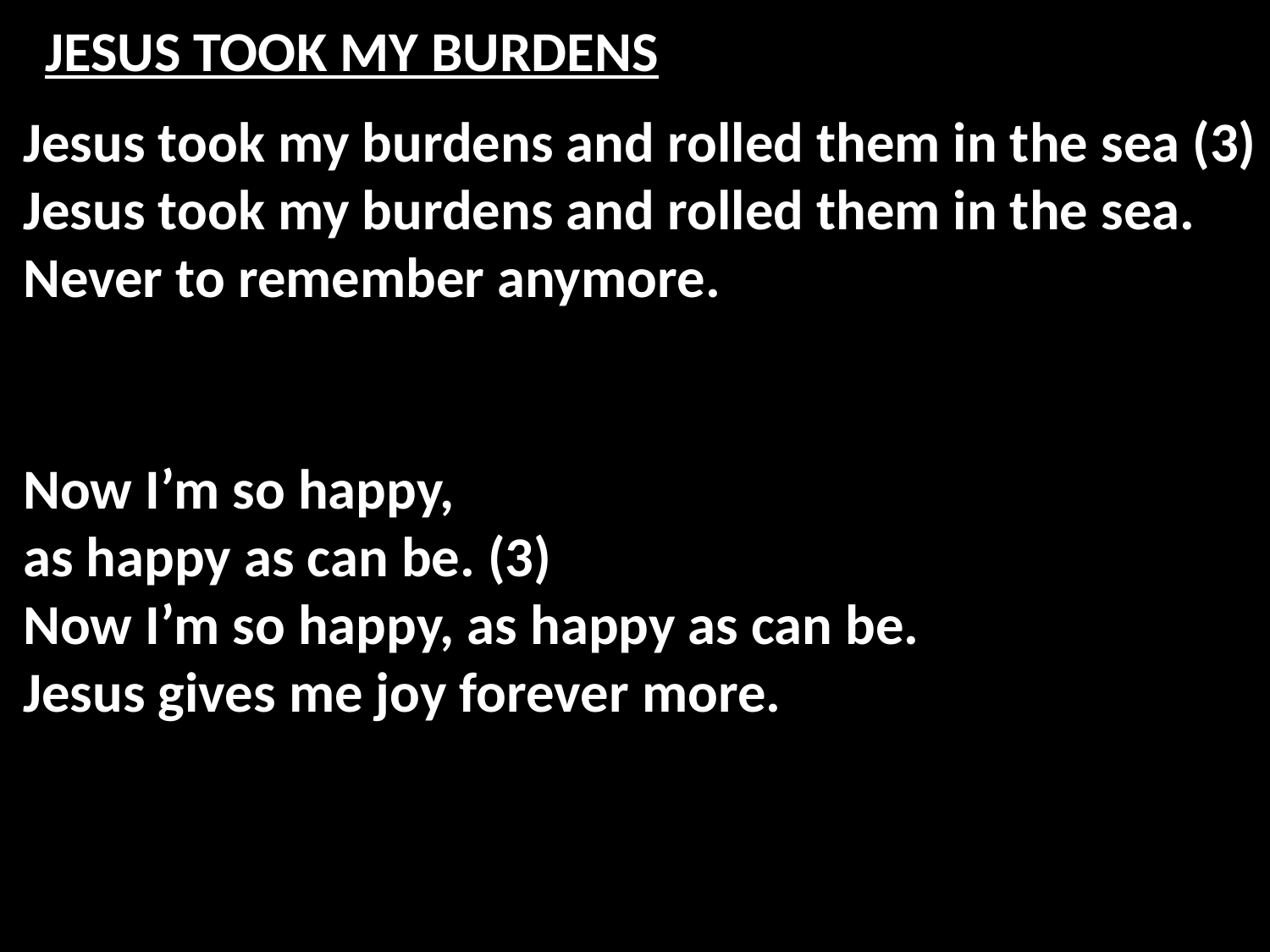

# JESUS TOOK MY BURDENS
Jesus took my burdens and rolled them in the sea (3)
Jesus took my burdens and rolled them in the sea.
Never to remember anymore.

Now I’m so happy,
as happy as can be. (3)
Now I’m so happy, as happy as can be.
Jesus gives me joy forever more.